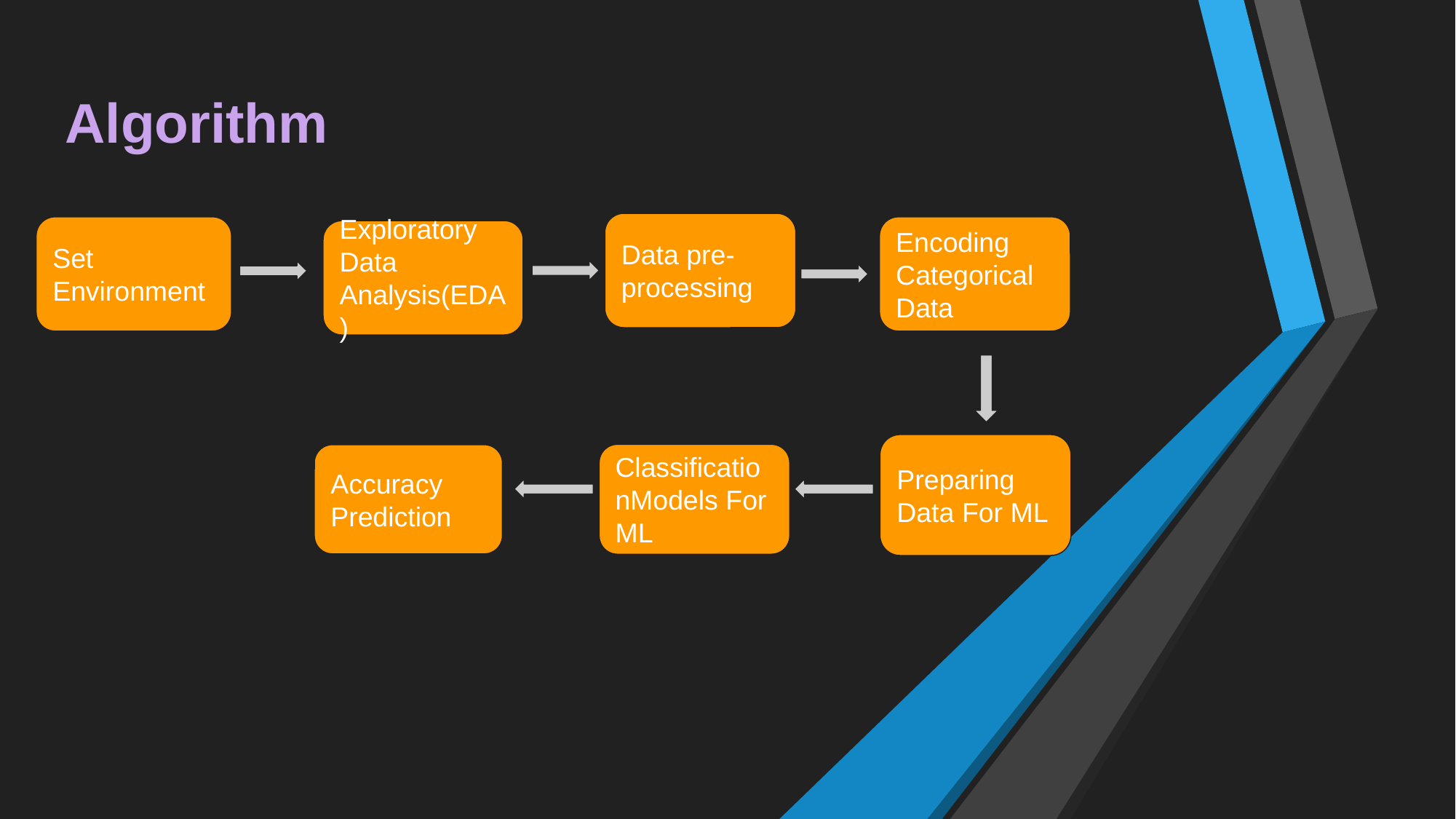

# Algorithm

Data pre-processing
Encoding Categorical Data
Set Environment
Exploratory Data Analysis(EDA)

Preparing Data For ML
ClassificationModels For ML
Accuracy Prediction